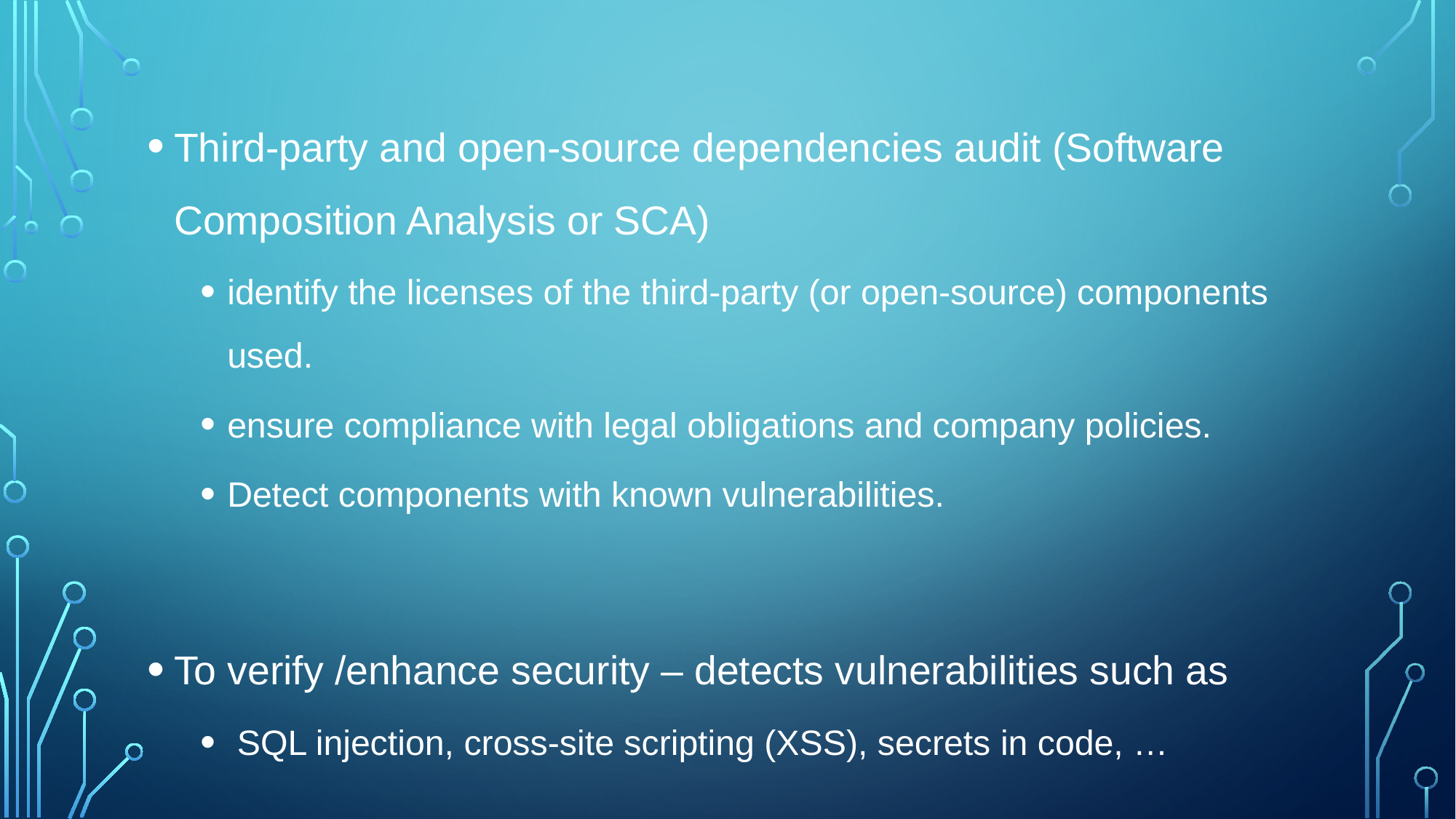

Third-party and open-source dependencies audit (Software Composition Analysis or SCA)
identify the licenses of the third-party (or open-source) components used.
ensure compliance with legal obligations and company policies.
Detect components with known vulnerabilities.

To verify /enhance security – detects vulnerabilities such as
 SQL injection, cross-site scripting (XSS), secrets in code, …